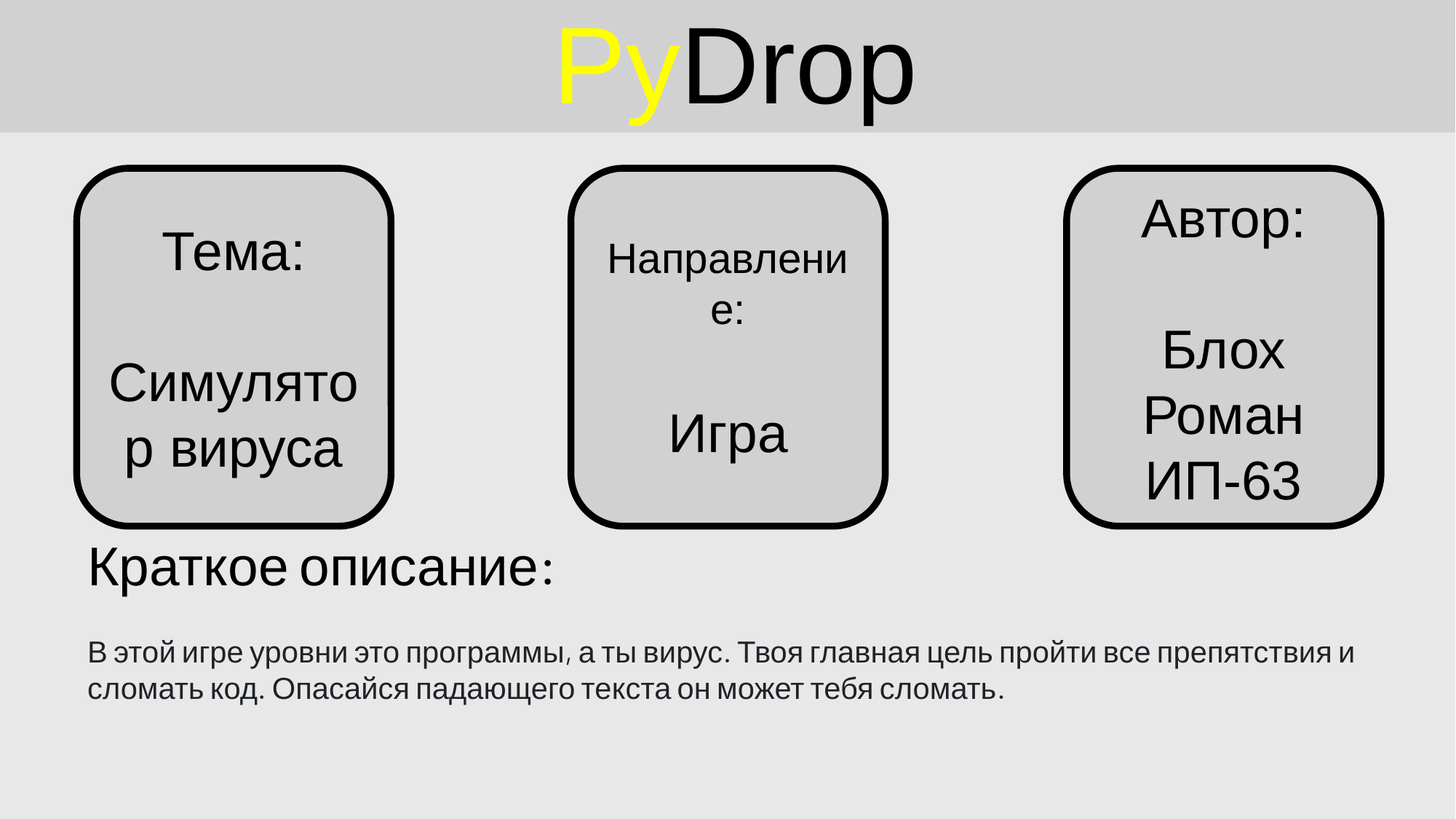

# PyDrop
Тема:​
​
Симулятор вируса
Направление:​
​
Игра
Автор:​
​
Блох Роман ИП-63
Краткое описание:

В этой игре уровни это программы, а ты вирус. Твоя главная цель пройти все препятствия и сломать код. Опасайся падающего текста он может тебя сломать.